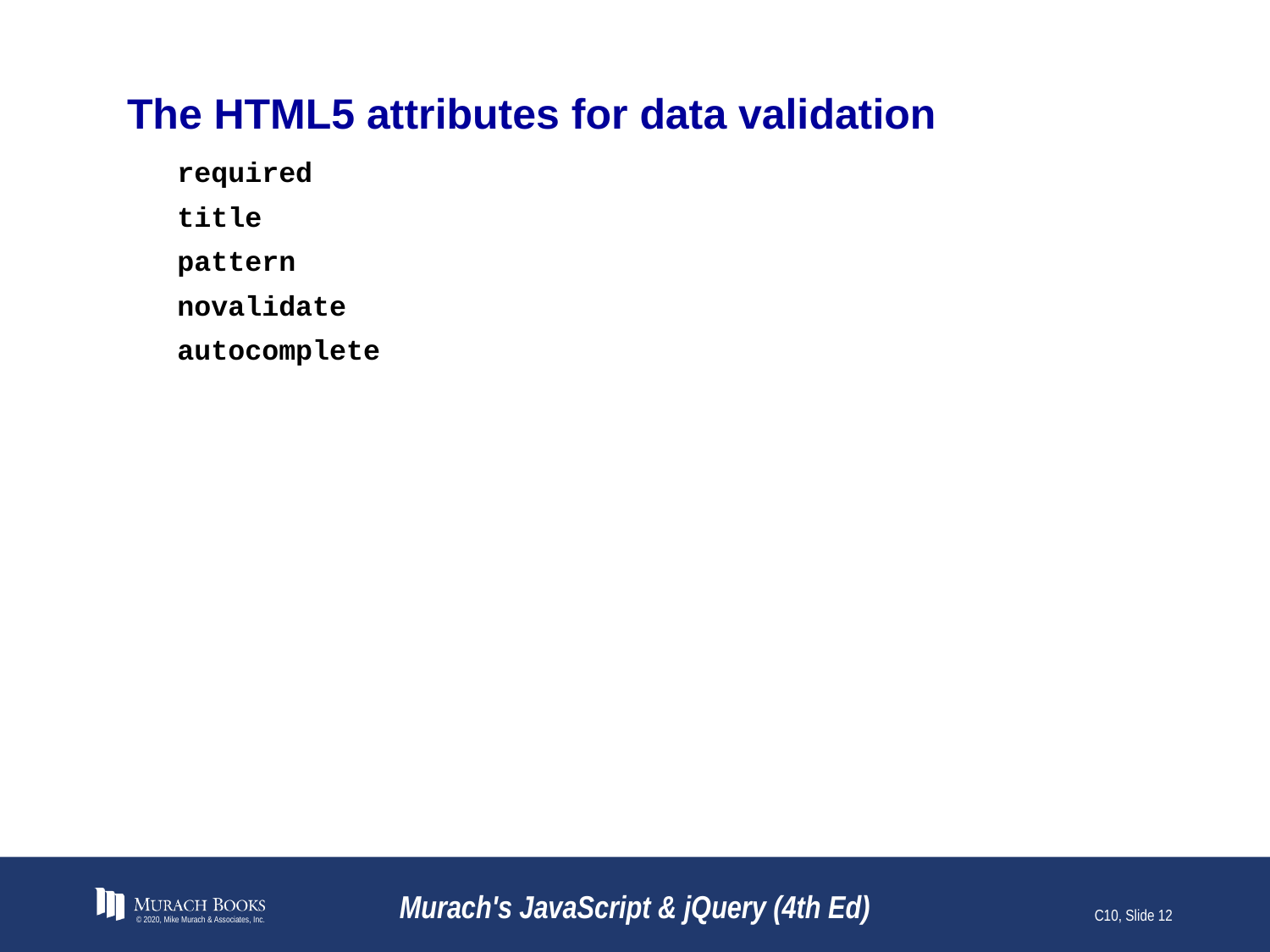

# The HTML5 attributes for data validation
required
title
pattern
novalidate
autocomplete

© 2020, Mike Murach & Associates, Inc.
Murach's JavaScript & jQuery (4th Ed)

C10, Slide 12